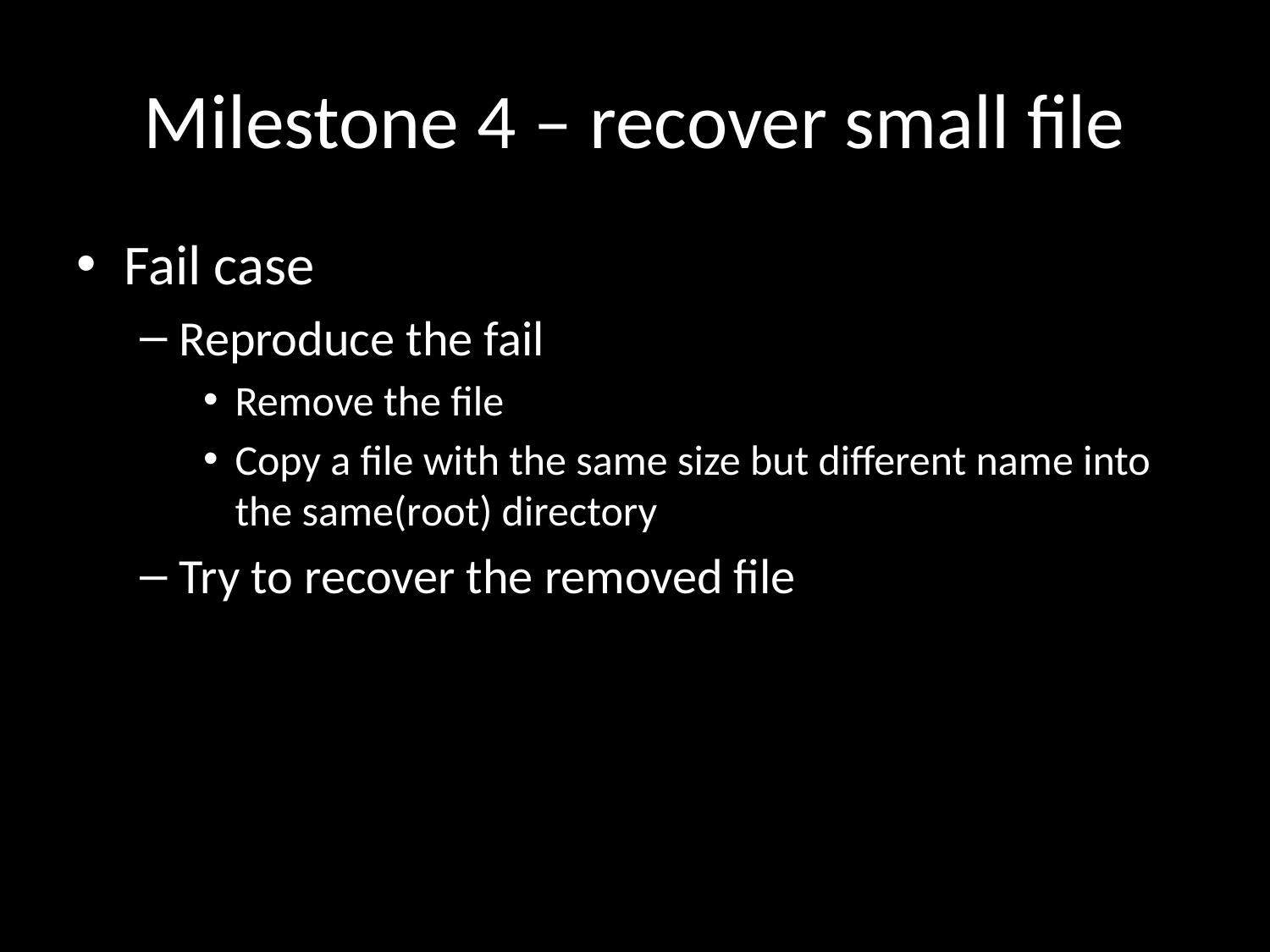

# Milestone 4 – recover small file
Fail case
Reproduce the fail
Remove the file
Copy a file with the same size but different name into the same(root) directory
Try to recover the removed file